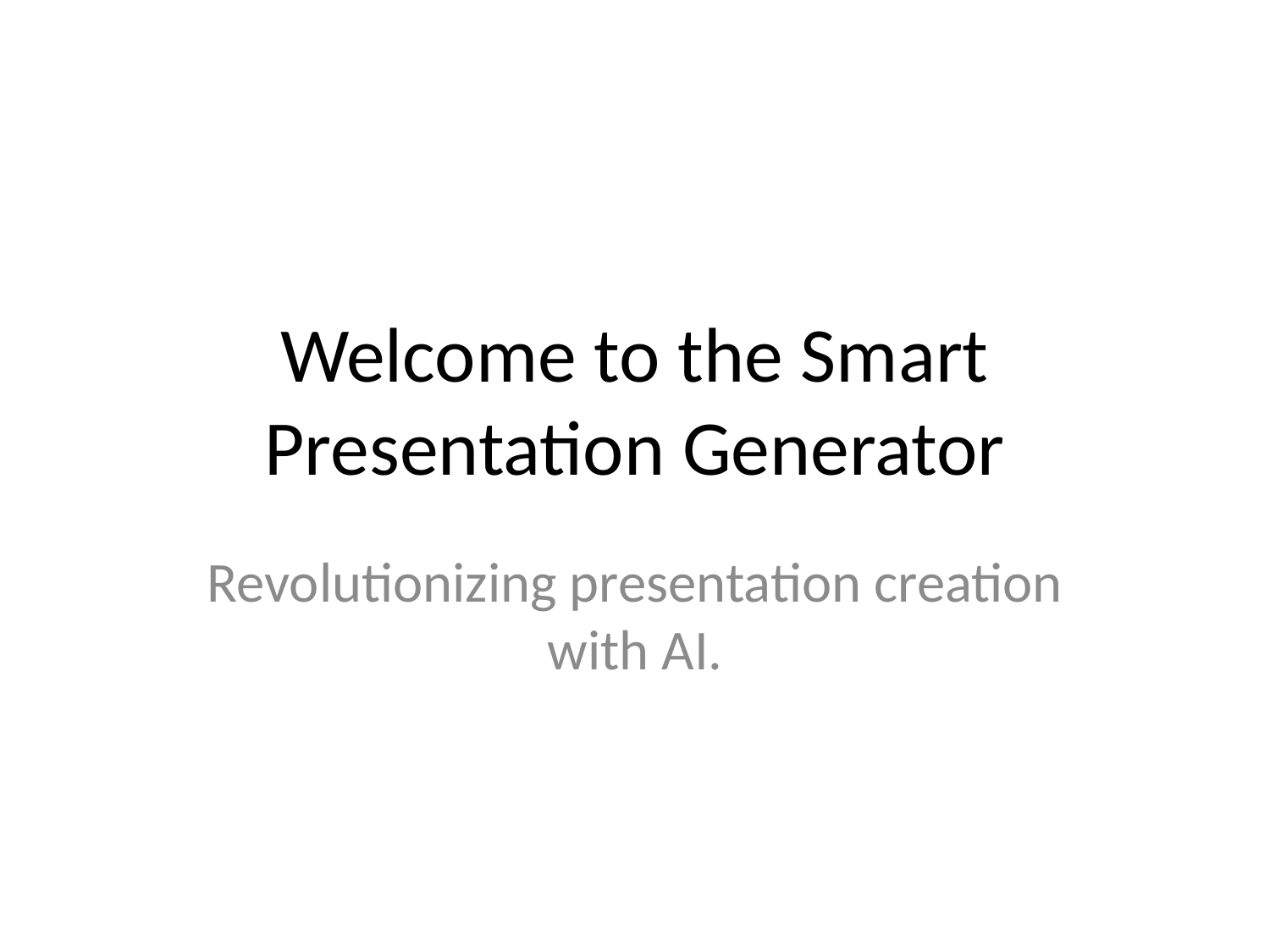

# Welcome to the Smart Presentation Generator
Revolutionizing presentation creation with AI.